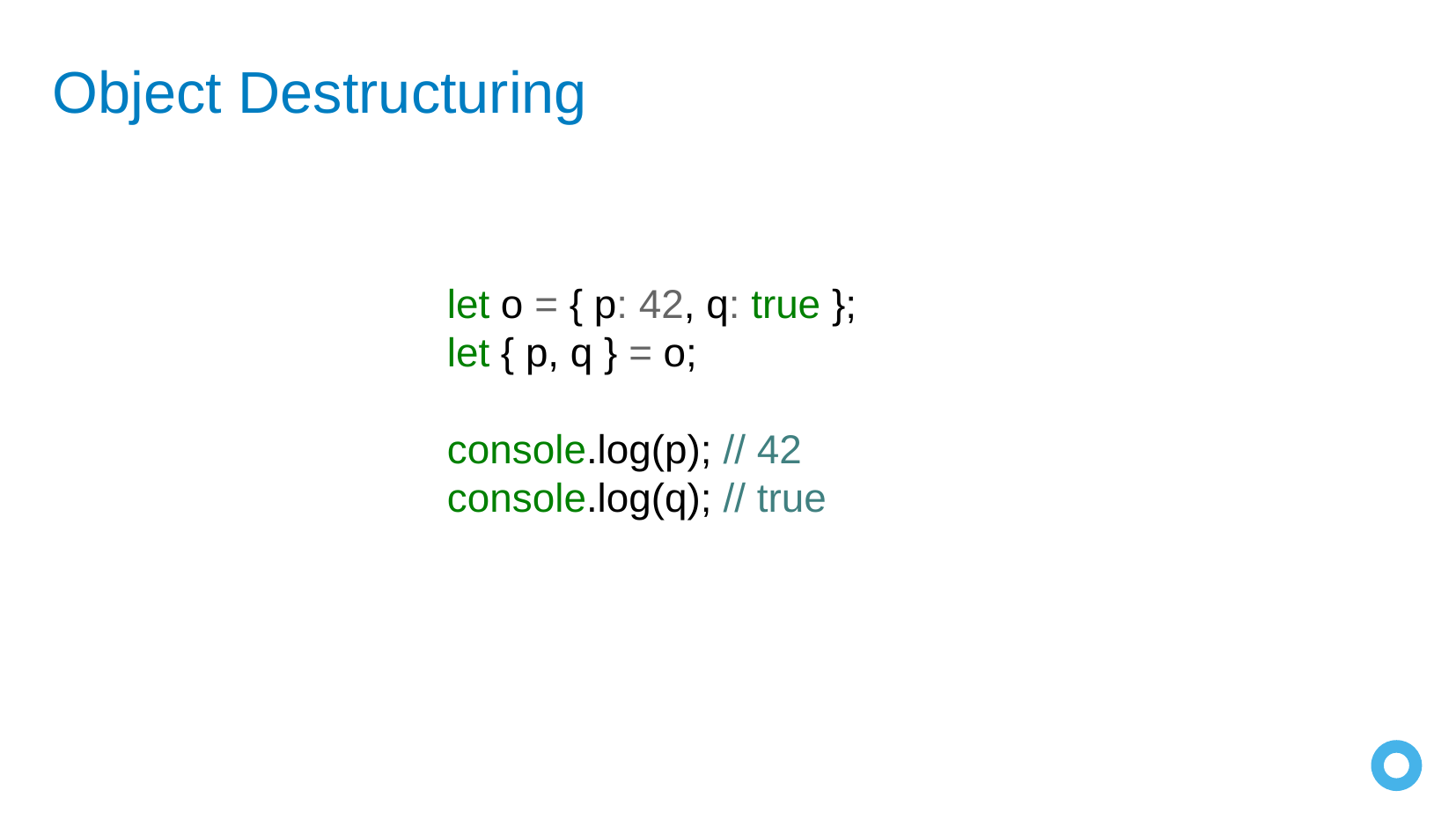

Object Destructuring
let o = { p: 42, q: true };
let { p, q } = o;

console.log(p); // 42
console.log(q); // true